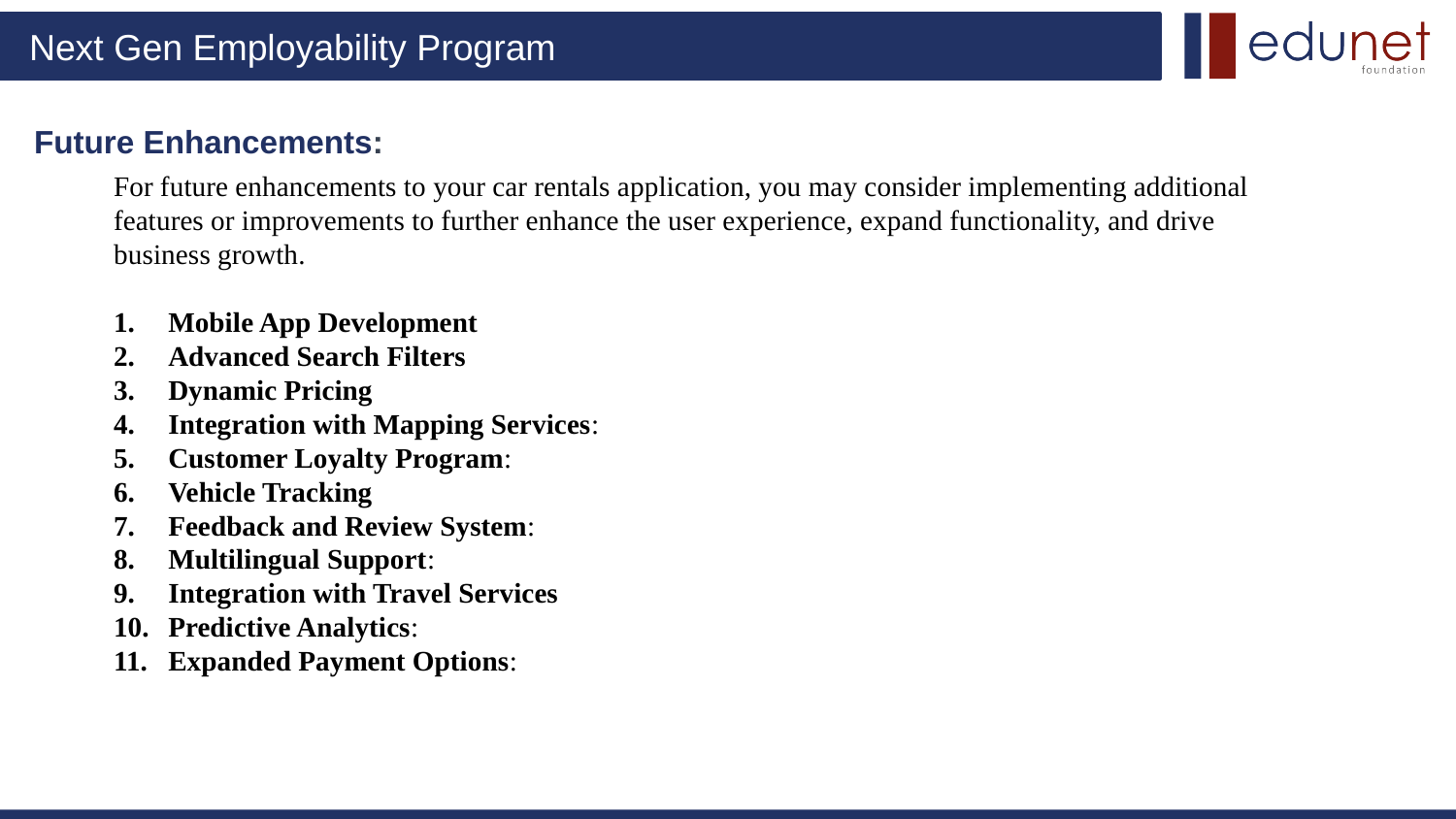

# Future Enhancements:
For future enhancements to your car rentals application, you may consider implementing additional features or improvements to further enhance the user experience, expand functionality, and drive business growth.

Mobile App Development
Advanced Search Filters
Dynamic Pricing
Integration with Mapping Services:
Customer Loyalty Program:
Vehicle Tracking
Feedback and Review System:
Multilingual Support:
Integration with Travel Services
Predictive Analytics:
Expanded Payment Options: